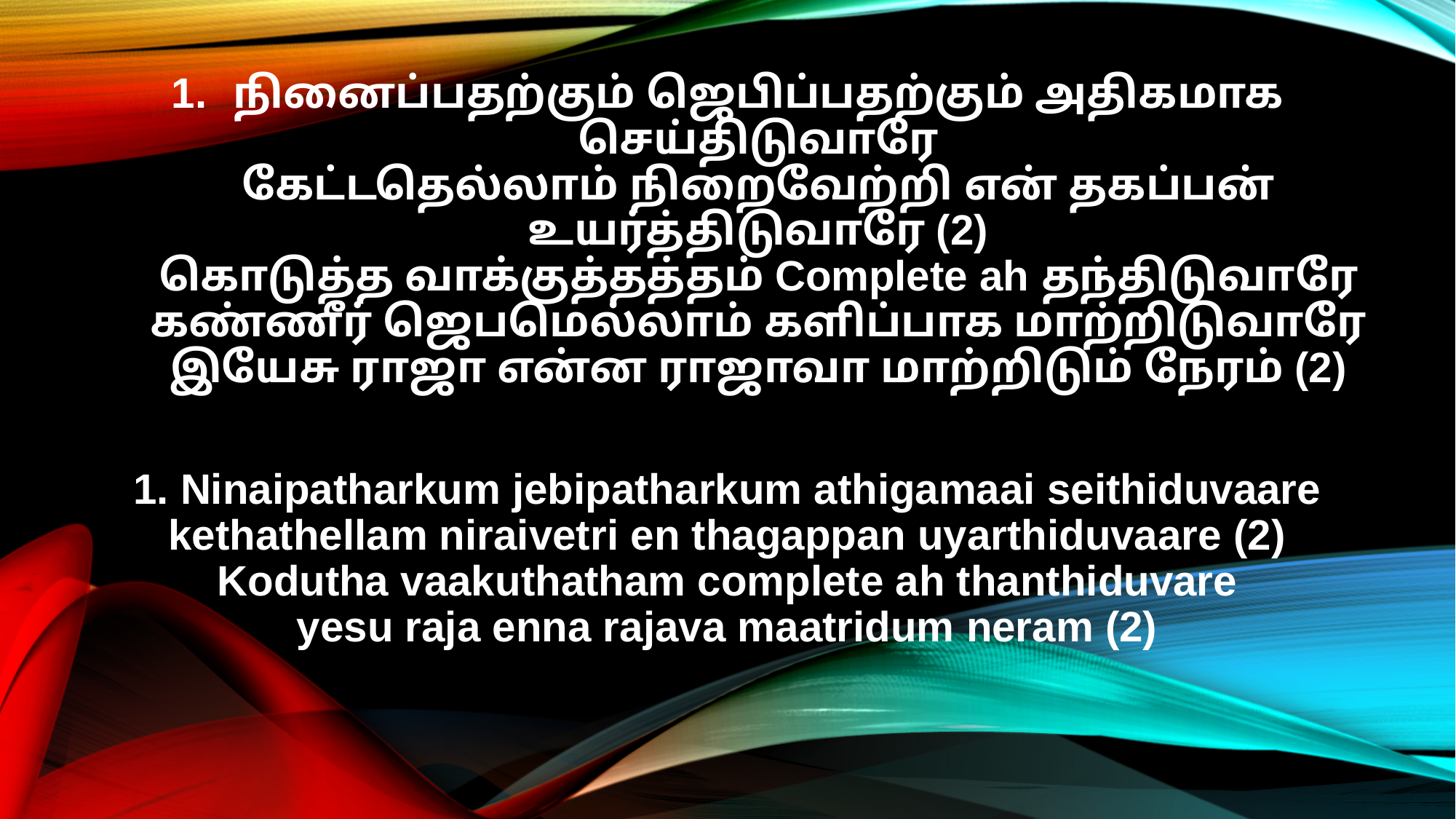

நினைப்பதற்கும் ஜெபிப்பதற்கும் அதிகமாக செய்திடுவாரே
கேட்டதெல்லாம் நிறைவேற்றி என் தகப்பன் உயர்த்திடுவாரே (2)
கொடுத்த வாக்குத்தத்தம் Complete ah தந்திடுவாரே
கண்ணீர் ஜெபமெல்லாம் களிப்பாக மாற்றிடுவாரே
இயேசு ராஜா என்ன ராஜாவா மாற்றிடும் நேரம் (2)

1. Ninaipatharkum jebipatharkum athigamaai seithiduvaare
kethathellam niraivetri en thagappan uyarthiduvaare (2)
Kodutha vaakuthatham complete ah thanthiduvare
yesu raja enna rajava maatridum neram (2)